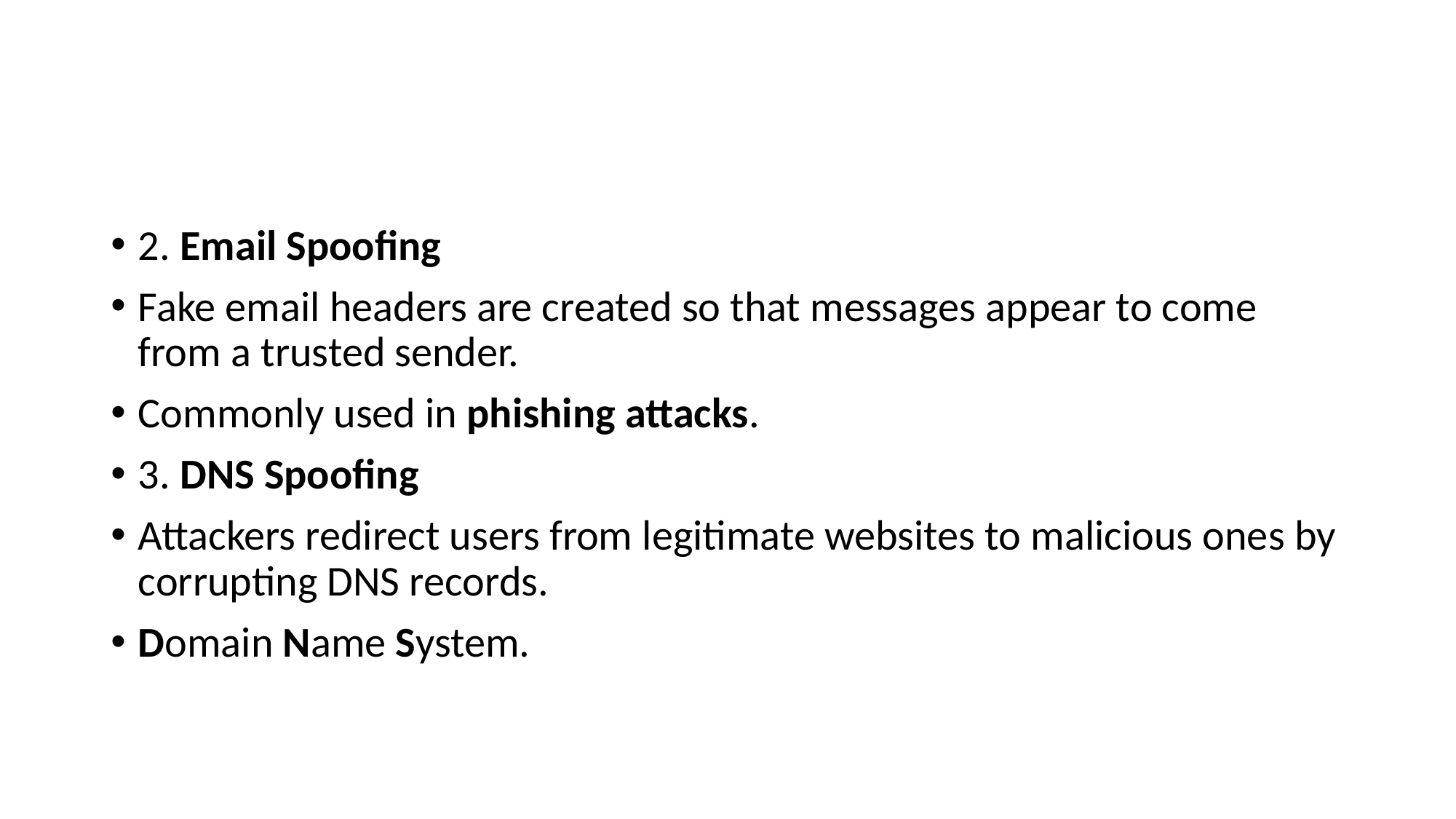

#
2. Email Spoofing
Fake email headers are created so that messages appear to come from a trusted sender.
Commonly used in phishing attacks.
3. DNS Spoofing
Attackers redirect users from legitimate websites to malicious ones by corrupting DNS records.
Domain Name System.